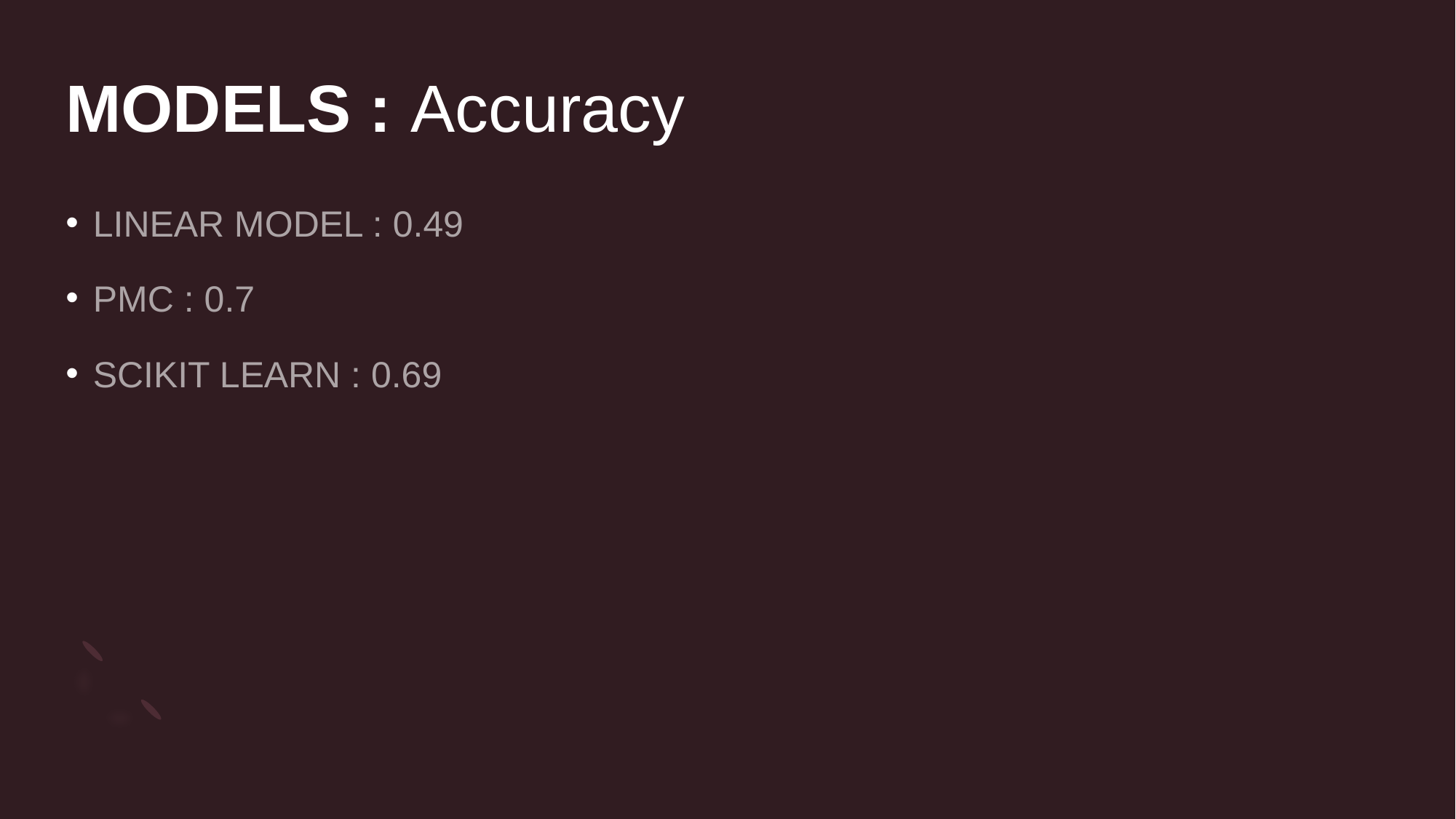

# MODELS : Accuracy
LINEAR MODEL : 0.49
PMC : 0.7
SCIKIT LEARN : 0.69